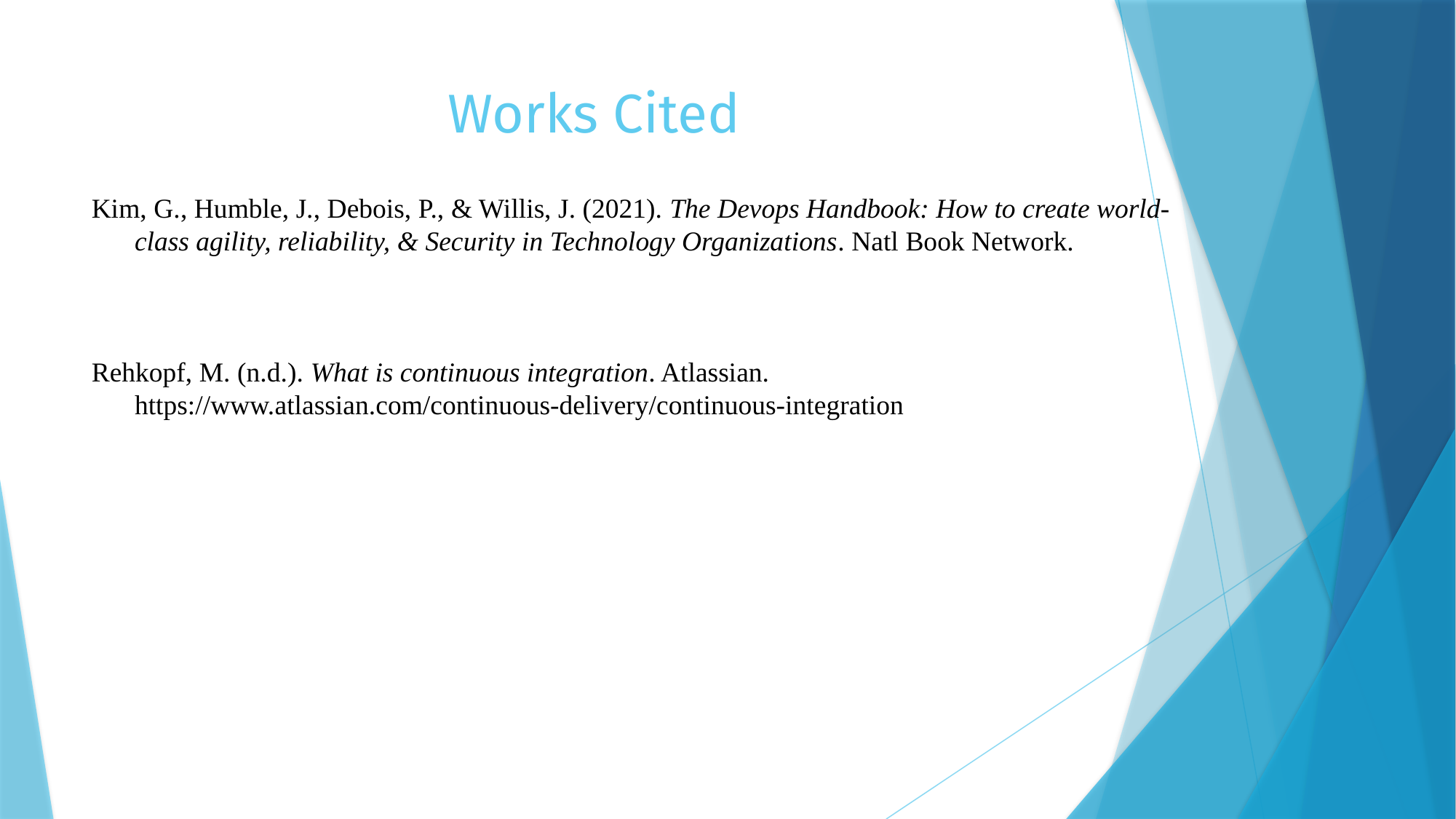

# Works Cited
Kim, G., Humble, J., Debois, P., & Willis, J. (2021). The Devops Handbook: How to create world-class agility, reliability, & Security in Technology Organizations. Natl Book Network.

Rehkopf, M. (n.d.). What is continuous integration. Atlassian. https://www.atlassian.com/continuous-delivery/continuous-integration